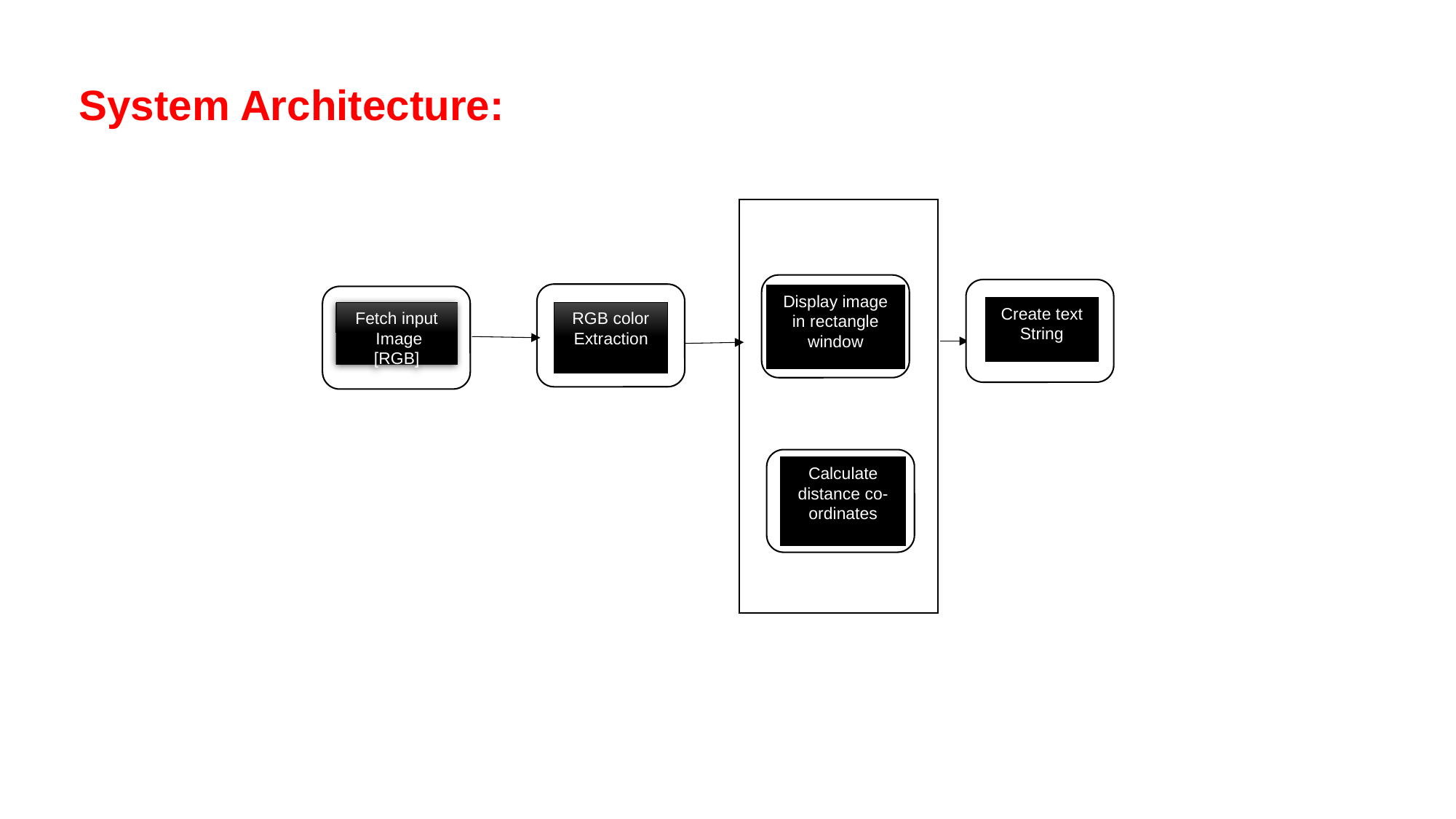

System Architecture:

Display image in rectangle window

Fetch input
 Image [RGB]
RGB color
Extraction
Create text String

Calculate distance co-ordinates